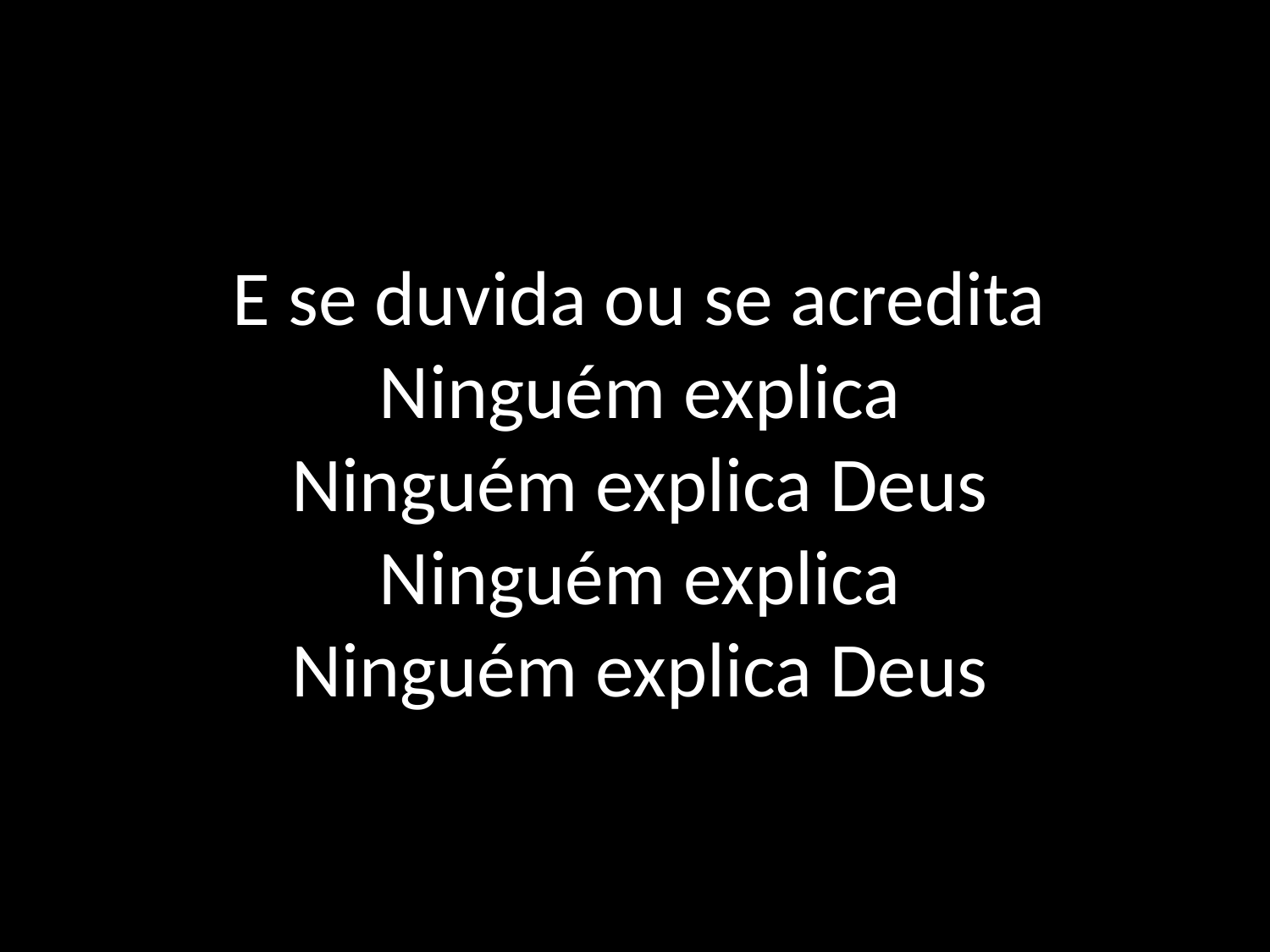

# E se duvida ou se acredita Ninguém explica Ninguém explica Deus Ninguém explica Ninguém explica Deus